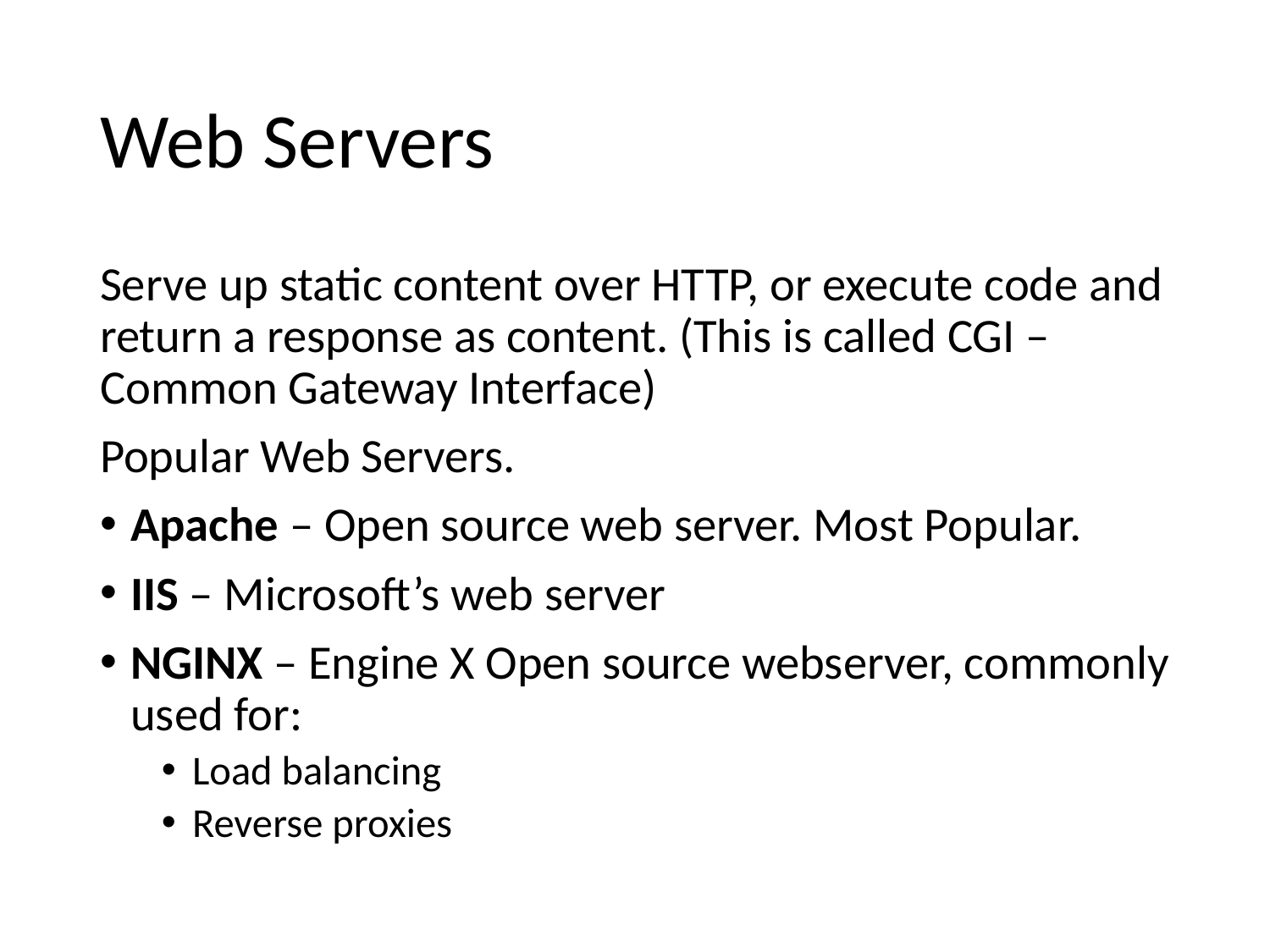

# Web Servers
Serve up static content over HTTP, or execute code and return a response as content. (This is called CGI – Common Gateway Interface)
Popular Web Servers.
Apache – Open source web server. Most Popular.
IIS – Microsoft’s web server
NGINX – Engine X Open source webserver, commonly used for:
Load balancing
Reverse proxies